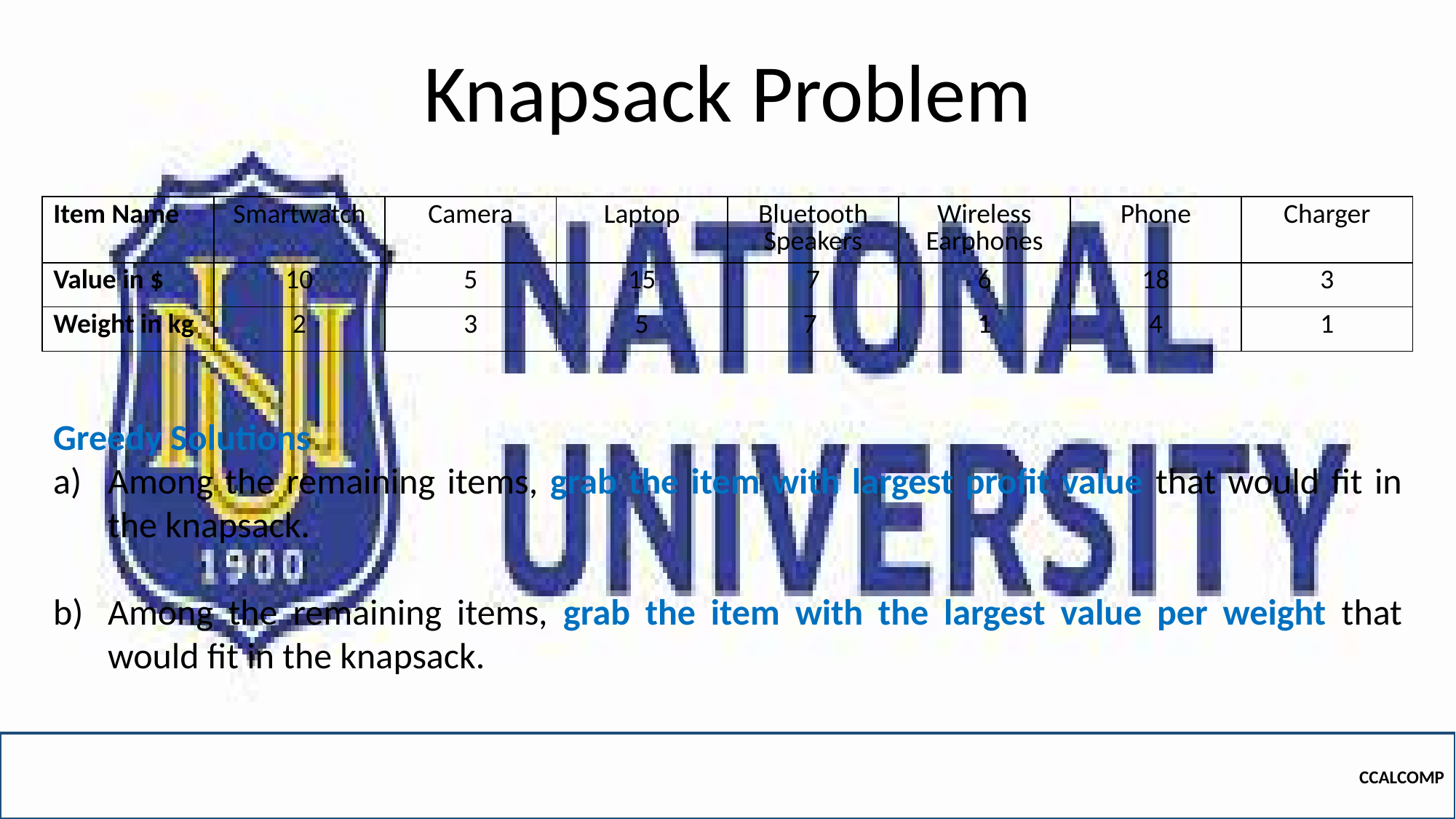

# Knapsack Problem
| Item Name | Smartwatch | Camera | Laptop | Bluetooth Speakers | Wireless Earphones | Phone | Charger |
| --- | --- | --- | --- | --- | --- | --- | --- |
| Value in $ | 10 | 5 | 15 | 7 | 6 | 18 | 3 |
| Weight in kg | 2 | 3 | 5 | 7 | 1 | 4 | 1 |
Greedy Solutions
Among the remaining items, grab the item with largest profit value that would fit in the knapsack.

Among the remaining items, grab the item with the largest value per weight that would fit in the knapsack.
CCALCOMP